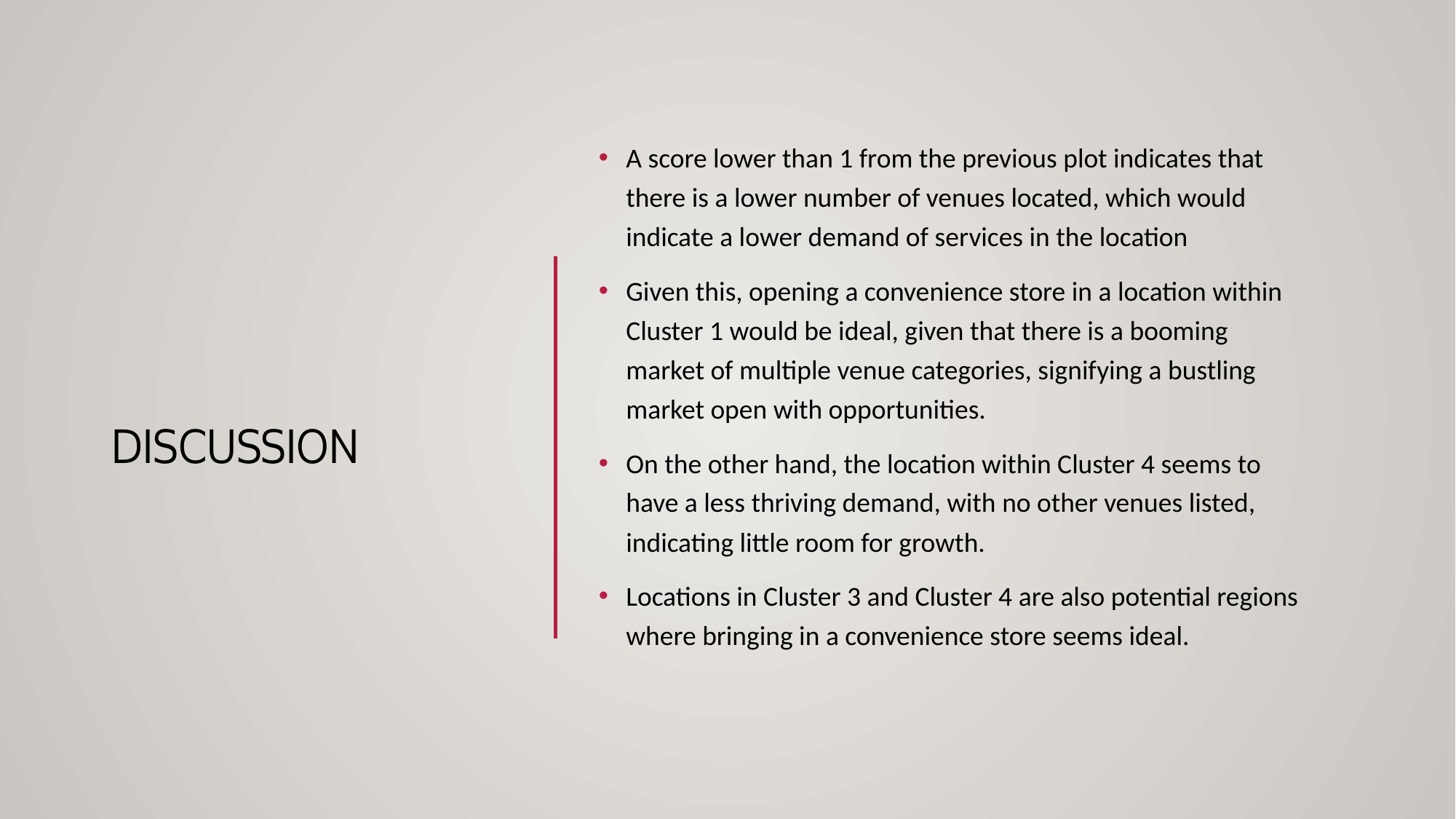

A score lower than 1 from the previous plot indicates that there is a lower number of venues located, which would indicate a lower demand of services in the location
Given this, opening a convenience store in a location within Cluster 1 would be ideal, given that there is a booming market of multiple venue categories, signifying a bustling market open with opportunities.
On the other hand, the location within Cluster 4 seems to have a less thriving demand, with no other venues listed, indicating little room for growth.
Locations in Cluster 3 and Cluster 4 are also potential regions where bringing in a convenience store seems ideal.

# Discussion